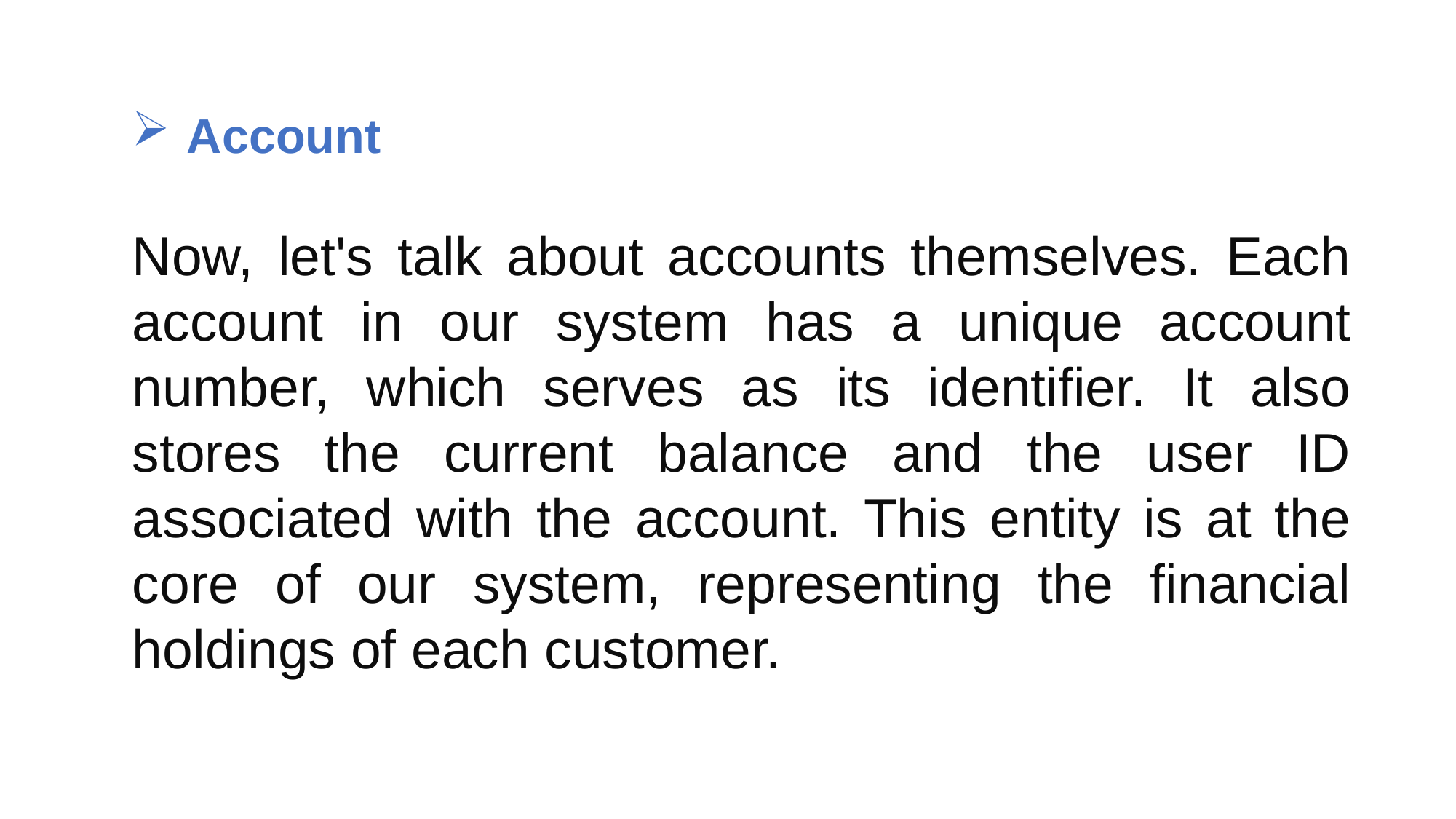

Account

Now, let's talk about accounts themselves. Each account in our system has a unique account number, which serves as its identifier. It also stores the current balance and the user ID associated with the account. This entity is at the core of our system, representing the financial holdings of each customer.